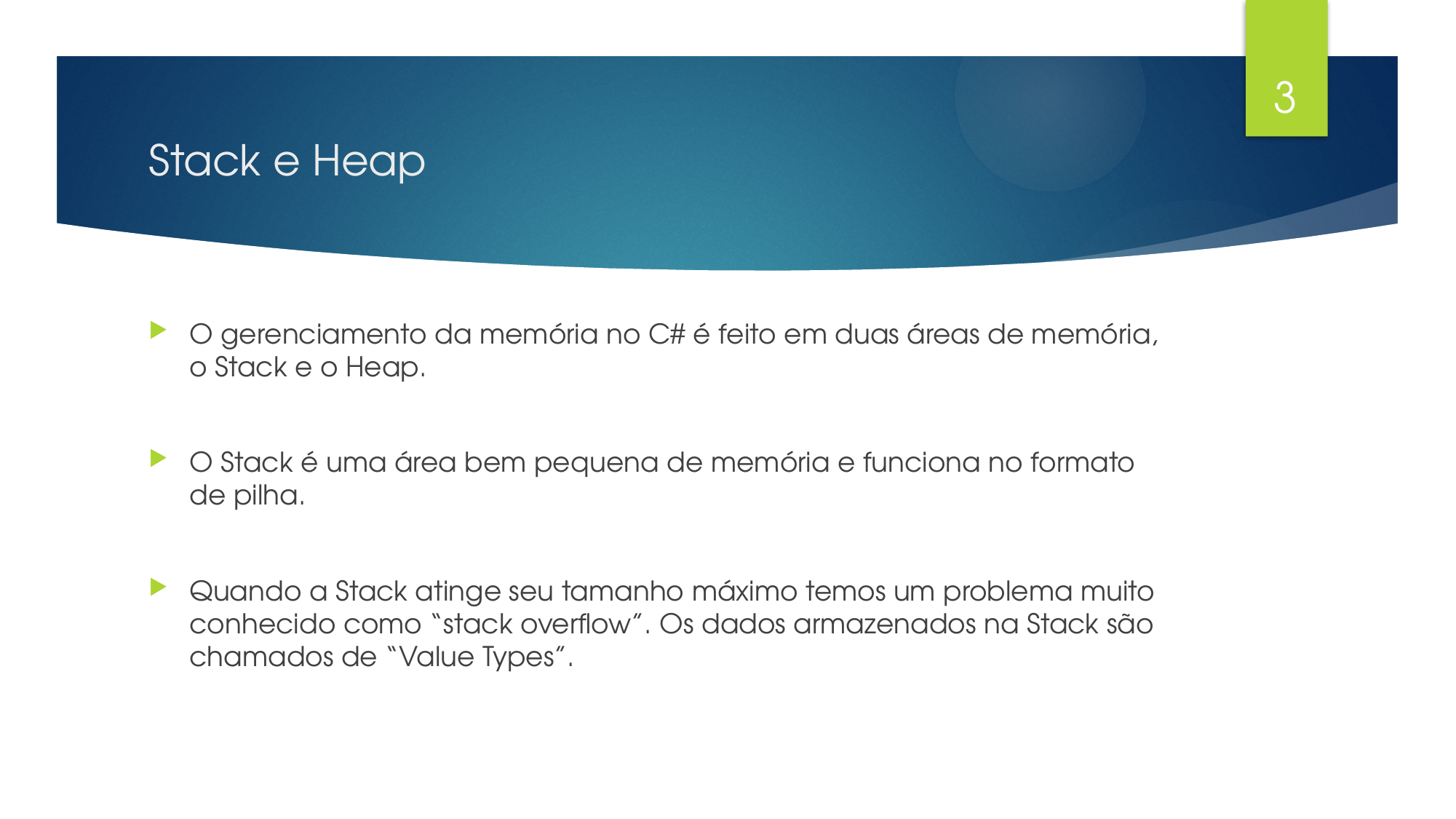

3
# Stack e Heap
O gerenciamento da memória no C# é feito em duas áreas de memória, o Stack e o Heap.

O Stack é uma área bem pequena de memória e funciona no formato de pilha.

Quando a Stack atinge seu tamanho máximo temos um problema muito conhecido como “stack overflow”. Os dados armazenados na Stack são chamados de “Value Types”.